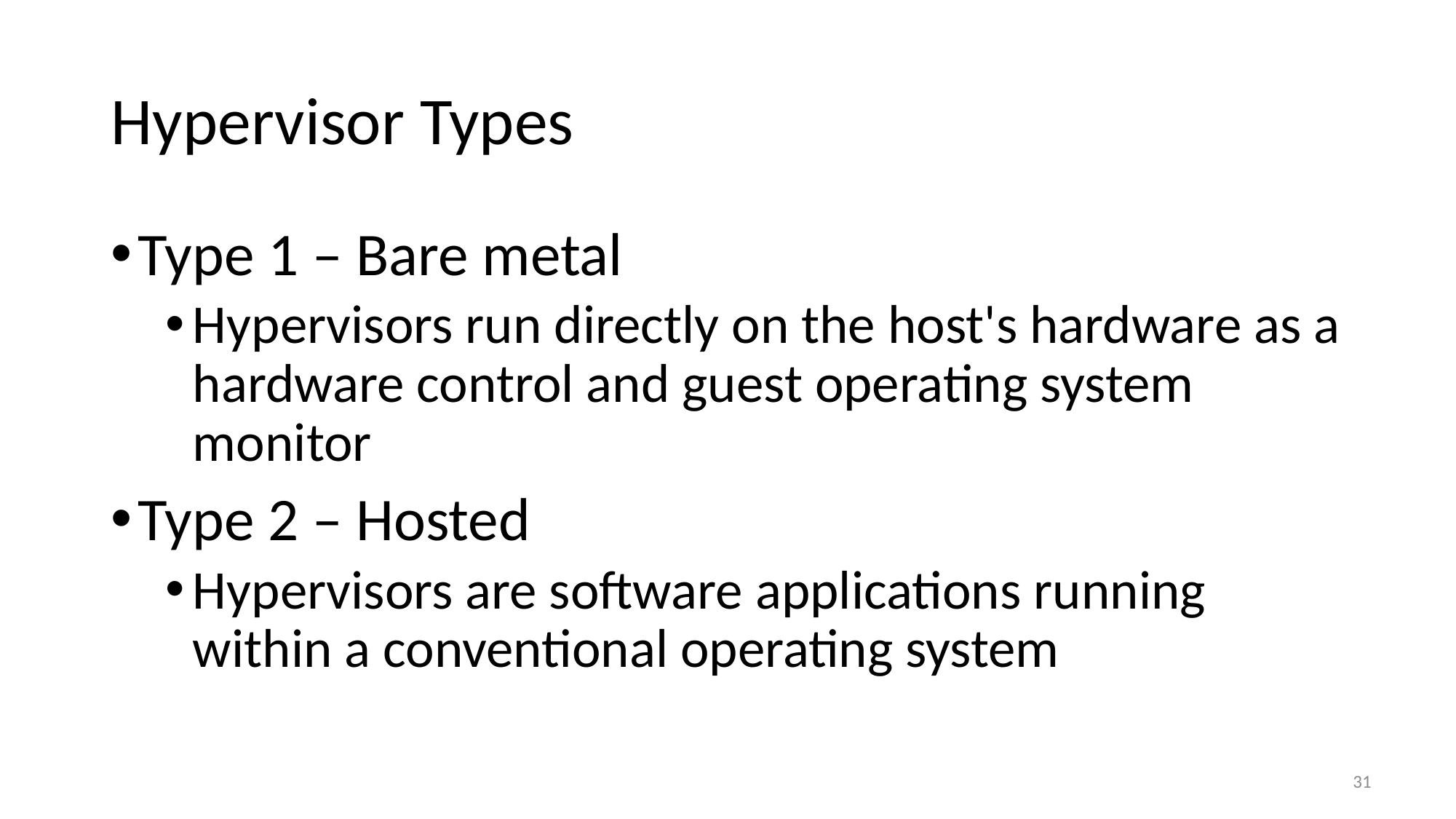

# Hypervisor Types
Type 1 – Bare metal
Hypervisors run directly on the host's hardware as a hardware control and guest operating system monitor
Type 2 – Hosted
Hypervisors are software applications running within a conventional operating system
31